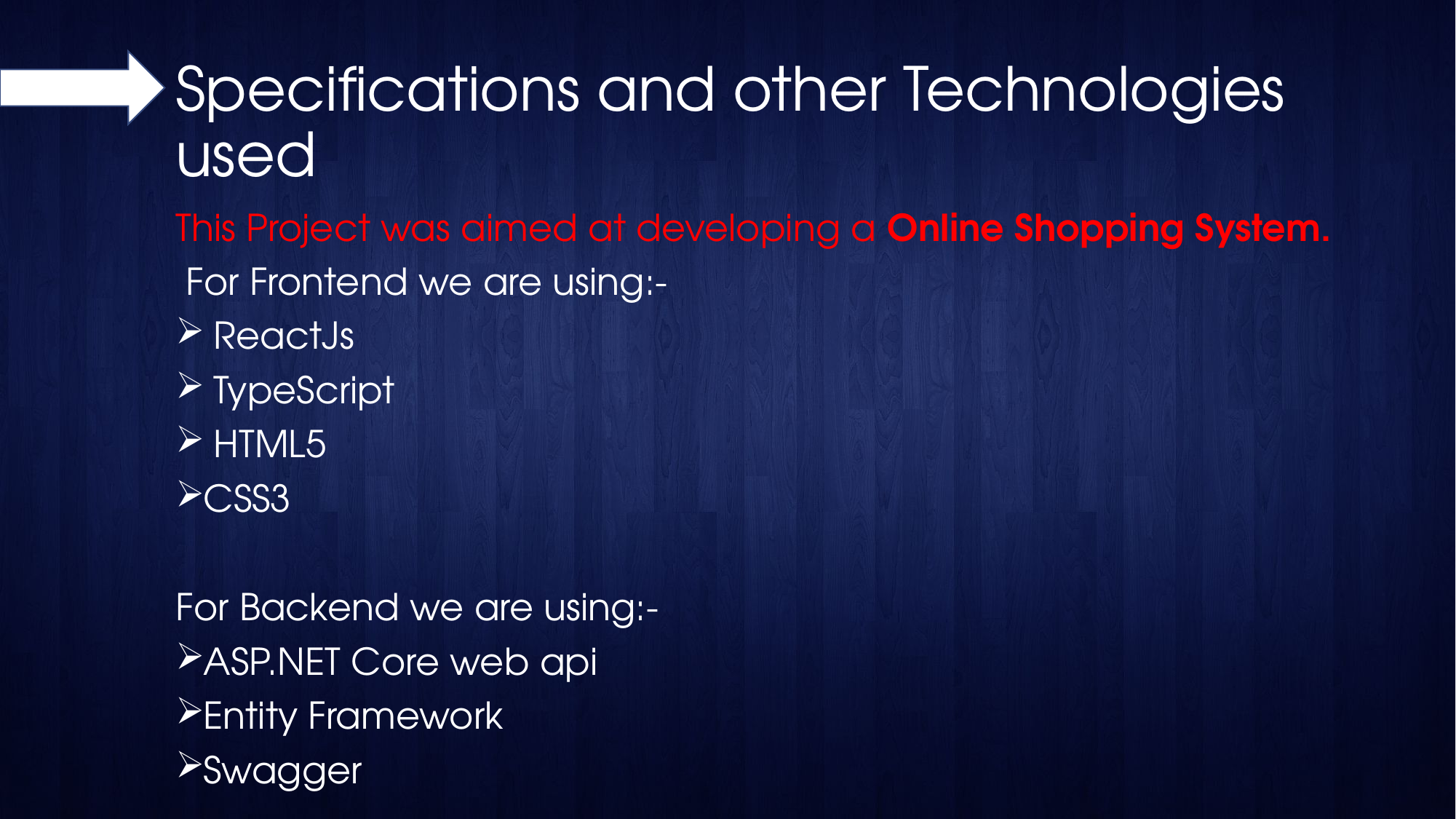

# Specifications and other Technologies used

This Project was aimed at developing a Online Shopping System.
 For Frontend we are using:-
 ReactJs
 TypeScript
 HTML5
CSS3

For Backend we are using:-
ASP.NET Core web api
Entity Framework
Swagger